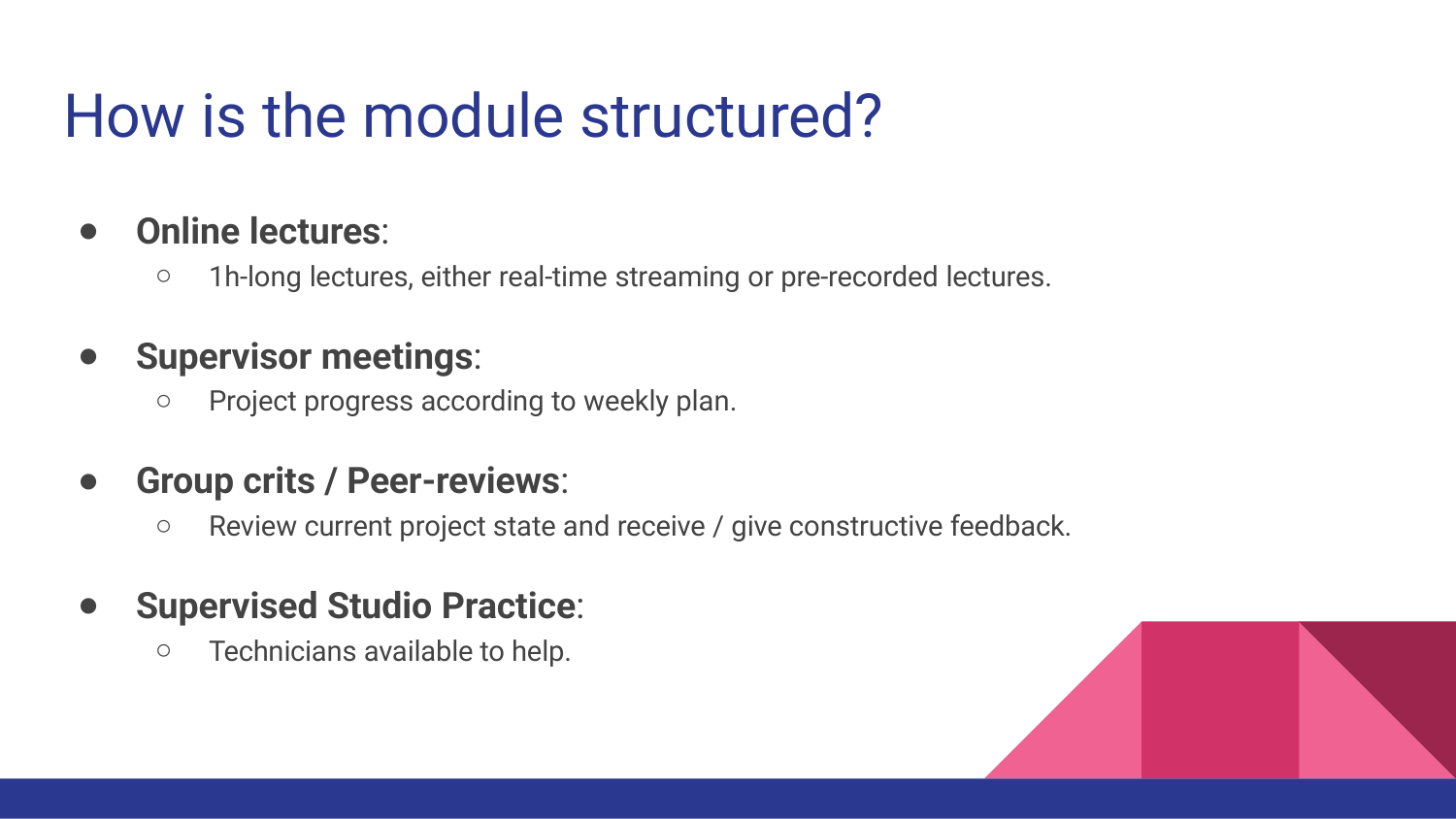

# How is the module structured?
Online lectures:
1h-long lectures, either real-time streaming or pre-recorded lectures.

Supervisor meetings:
Project progress according to weekly plan.

Group crits / Peer-reviews:
Review current project state and receive / give constructive feedback.

Supervised Studio Practice:
Technicians available to help.